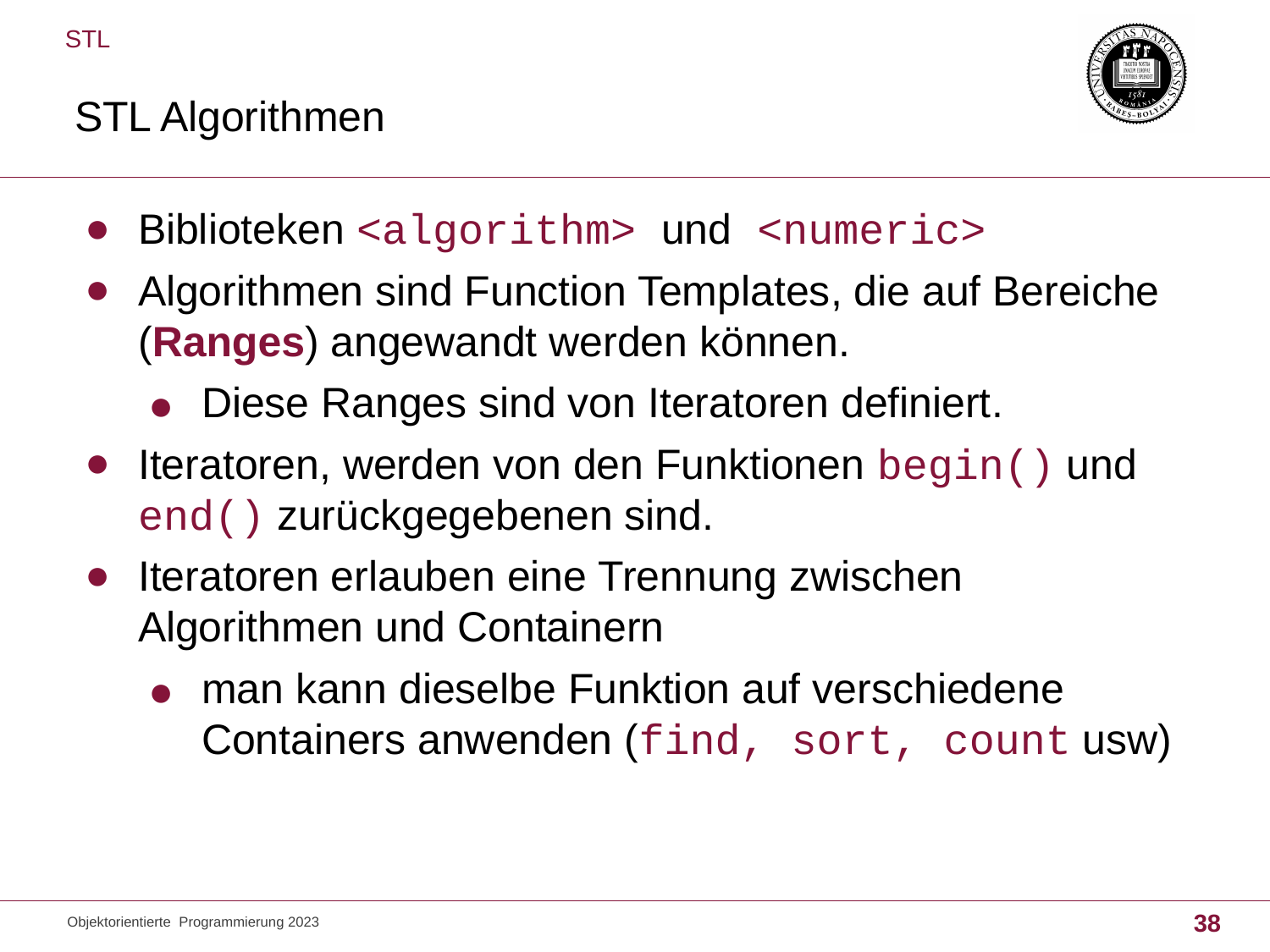

STL
# STL Algorithmen
Biblioteken <algorithm> und <numeric>
Algorithmen sind Function Templates, die auf Bereiche (Ranges) angewandt werden können.
Diese Ranges sind von Iteratoren definiert.
Iteratoren, werden von den Funktionen begin() und end() zurückgegebenen sind.
Iteratoren erlauben eine Trennung zwischen Algorithmen und Containern
man kann dieselbe Funktion auf verschiedene Containers anwenden (find, sort, count usw)
Objektorientierte  Programmierung 2023
38